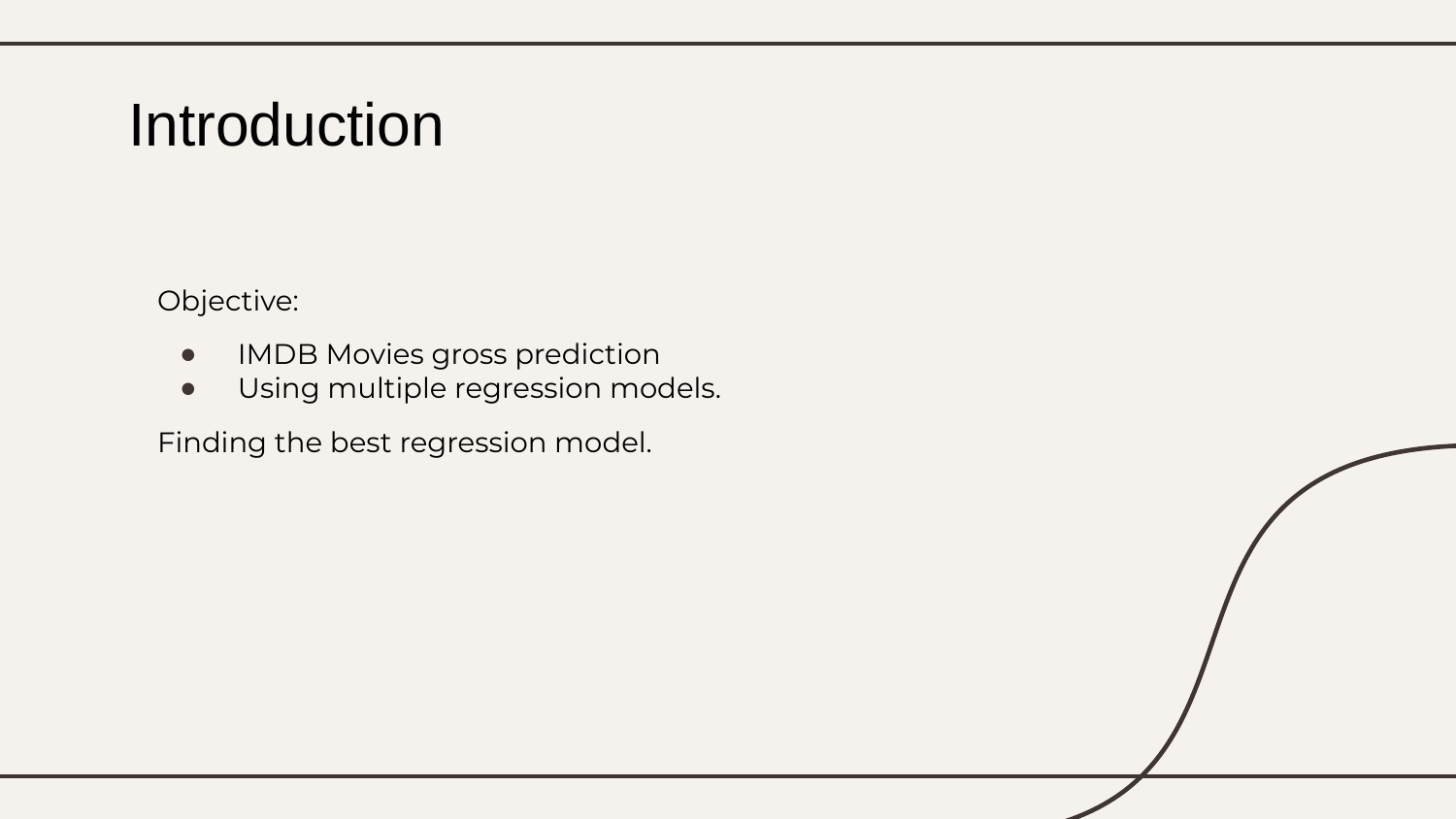

# Introduction
Objective:
 IMDB Movies gross prediction
 Using multiple regression models.
Finding the best regression model.